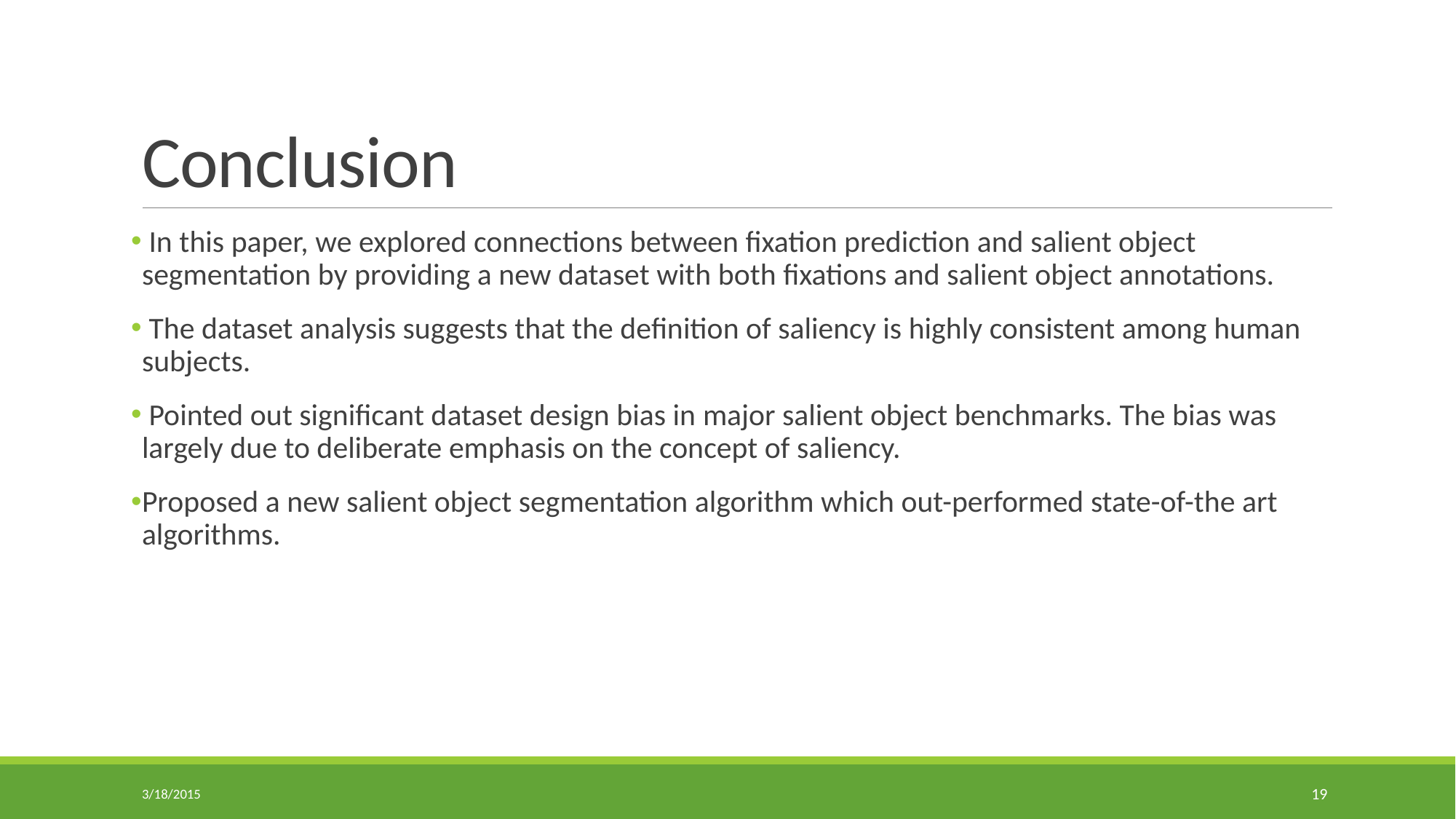

# Conclusion
 In this paper, we explored connections between fixation prediction and salient object segmentation by providing a new dataset with both fixations and salient object annotations.
 The dataset analysis suggests that the definition of saliency is highly consistent among human subjects.
 Pointed out significant dataset design bias in major salient object benchmarks. The bias was largely due to deliberate emphasis on the concept of saliency.
Proposed a new salient object segmentation algorithm which out-performed state-of-the art algorithms.

3/18/2015
19